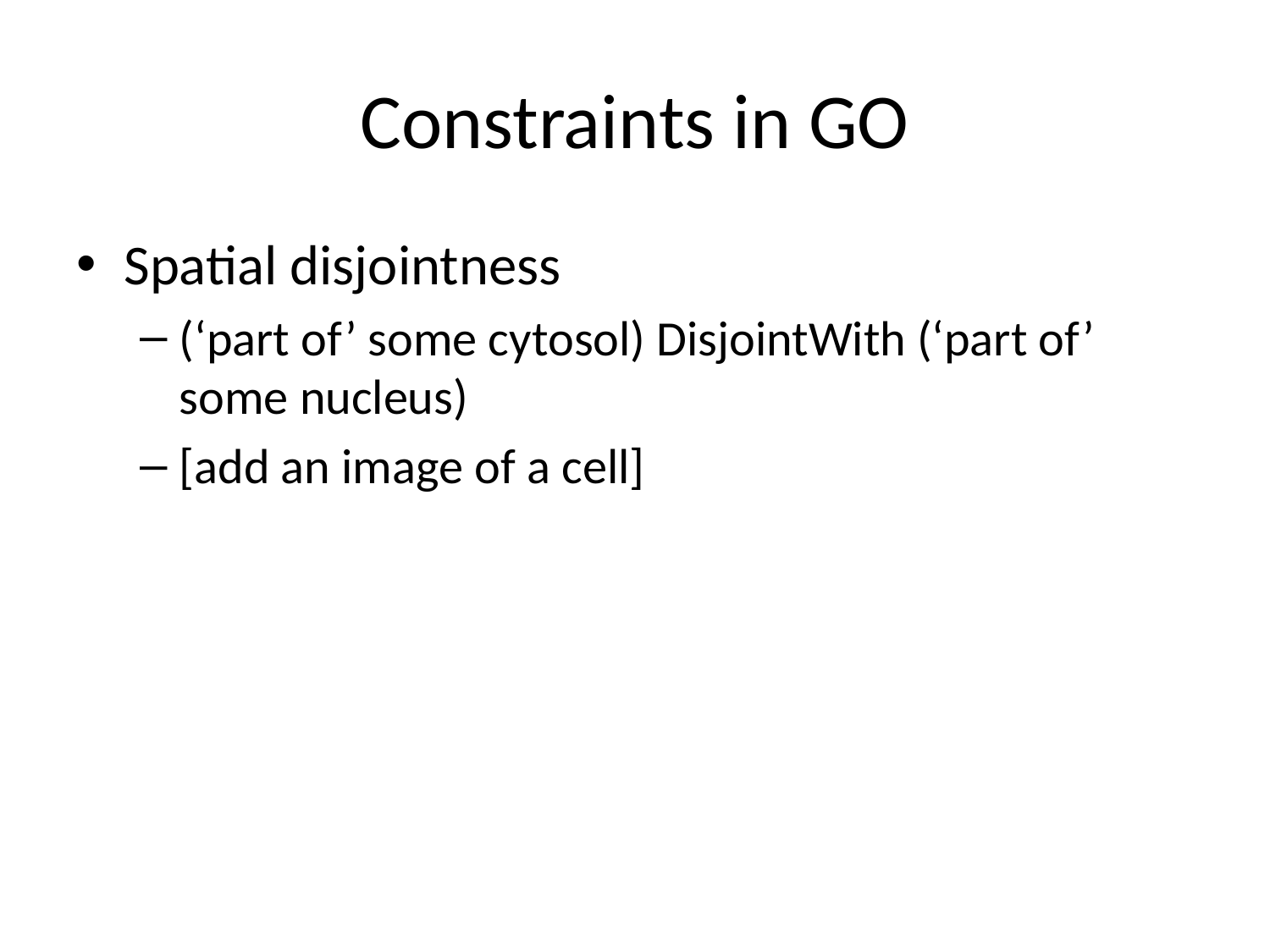

# Constraints in GO
Spatial disjointness
(‘part of’ some cytosol) DisjointWith (‘part of’ some nucleus)
[add an image of a cell]